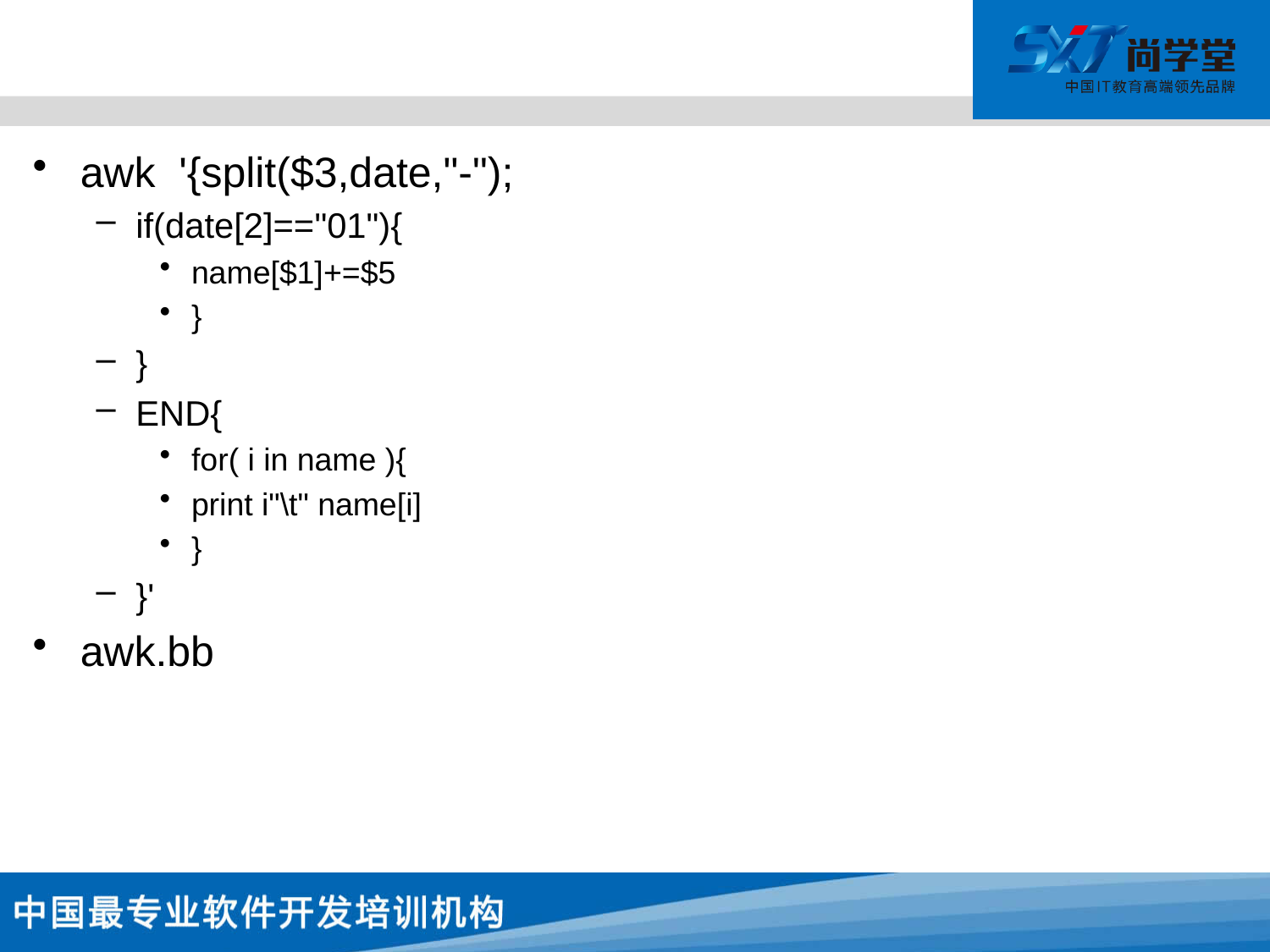

#
awk  '{split($3,date,"-");
if(date[2]=="01"){
name[$1]+=$5
}
}
END{
for( i in name ){
print i"\t" name[i]
}
}'
awk.bb